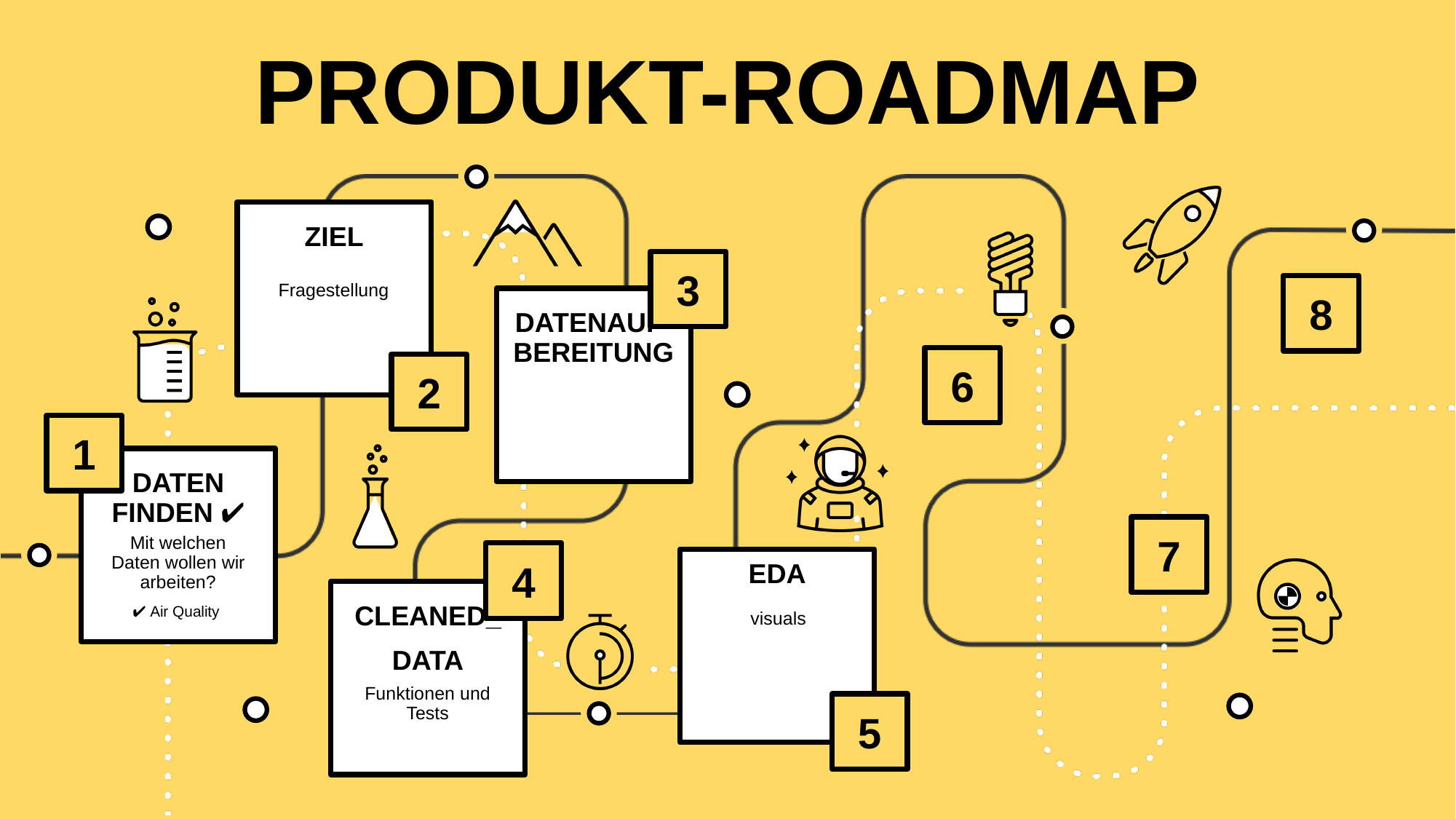

# Produkt-Roadmap

Ziel
3

Fragestellung
8
Datenauf-bereitung

6
2

1

Daten finden ✔️
7
Mit welchen Daten wollen wir arbeiten?
4
EDA

Cleaned_
Data

✔️ Air Quality
visuals

Funktionen und Tests

5